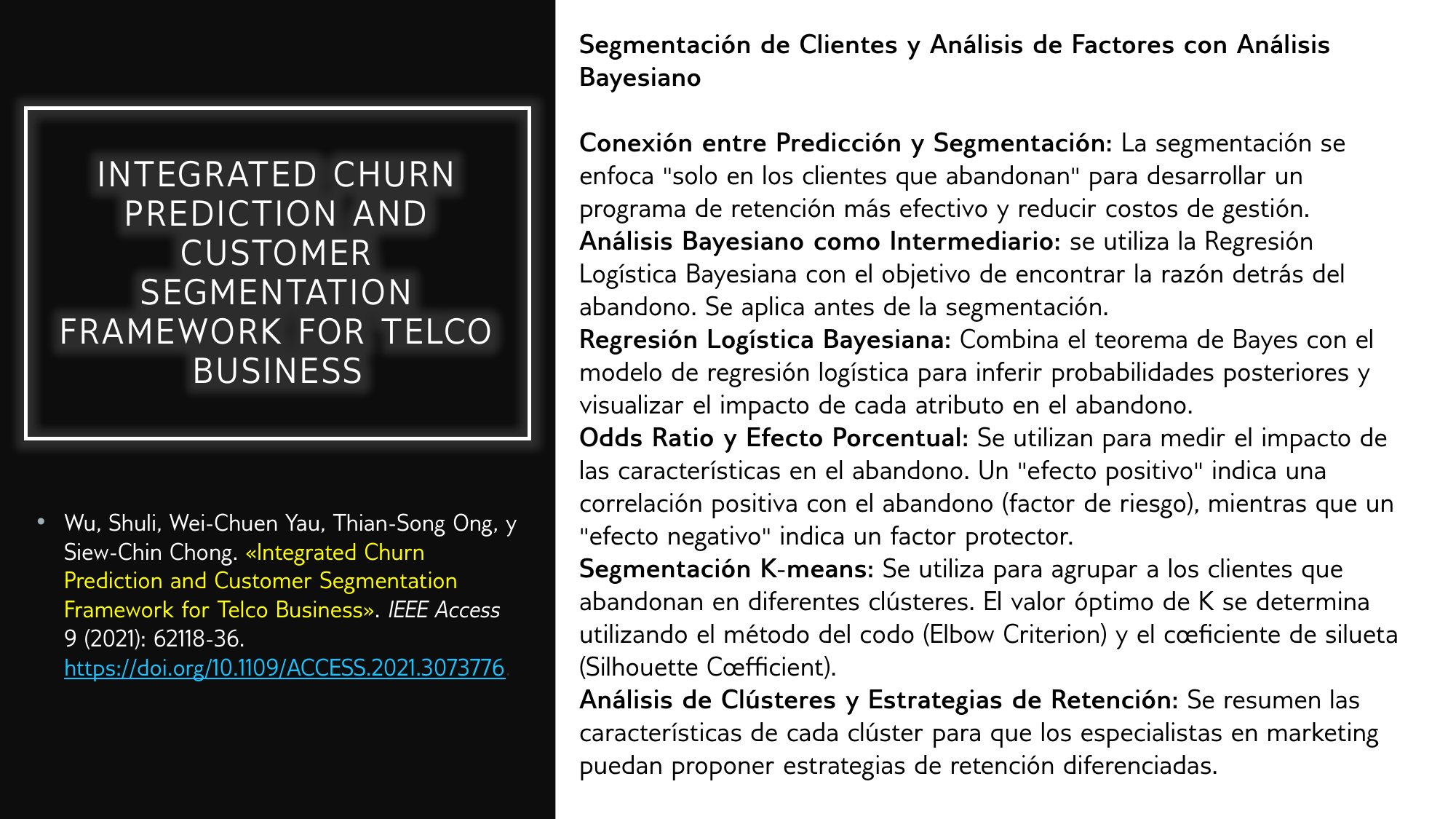

Segmentación de Clientes y Análisis de Factores con Análisis Bayesiano

Conexión entre Predicción y Segmentación: La segmentación se enfoca "solo en los clientes que abandonan" para desarrollar un programa de retención más efectivo y reducir costos de gestión.
Análisis Bayesiano como Intermediario: se utiliza la Regresión Logística Bayesiana con el objetivo de encontrar la razón detrás del abandono. Se aplica antes de la segmentación.
Regresión Logística Bayesiana: Combina el teorema de Bayes con el modelo de regresión logística para inferir probabilidades posteriores y visualizar el impacto de cada atributo en el abandono.
Odds Ratio y Efecto Porcentual: Se utilizan para medir el impacto de las características en el abandono. Un "efecto positivo" indica una correlación positiva con el abandono (factor de riesgo), mientras que un "efecto negativo" indica un factor protector.
Segmentación K-means: Se utiliza para agrupar a los clientes que abandonan en diferentes clústeres. El valor óptimo de K se determina utilizando el método del codo (Elbow Criterion) y el coeficiente de silueta (Silhouette Coefficient).
Análisis de Clústeres y Estrategias de Retención: Se resumen las características de cada clúster para que los especialistas en marketing puedan proponer estrategias de retención diferenciadas.
Integrated Churn Prediction and Customer Segmentation Framework for Telco Business
Wu, Shuli, Wei-Chuen Yau, Thian-Song Ong, y Siew-Chin Chong. «Integrated Churn Prediction and Customer Segmentation Framework for Telco Business». IEEE Access 9 (2021): 62118-36. https://doi.org/10.1109/ACCESS.2021.3073776.